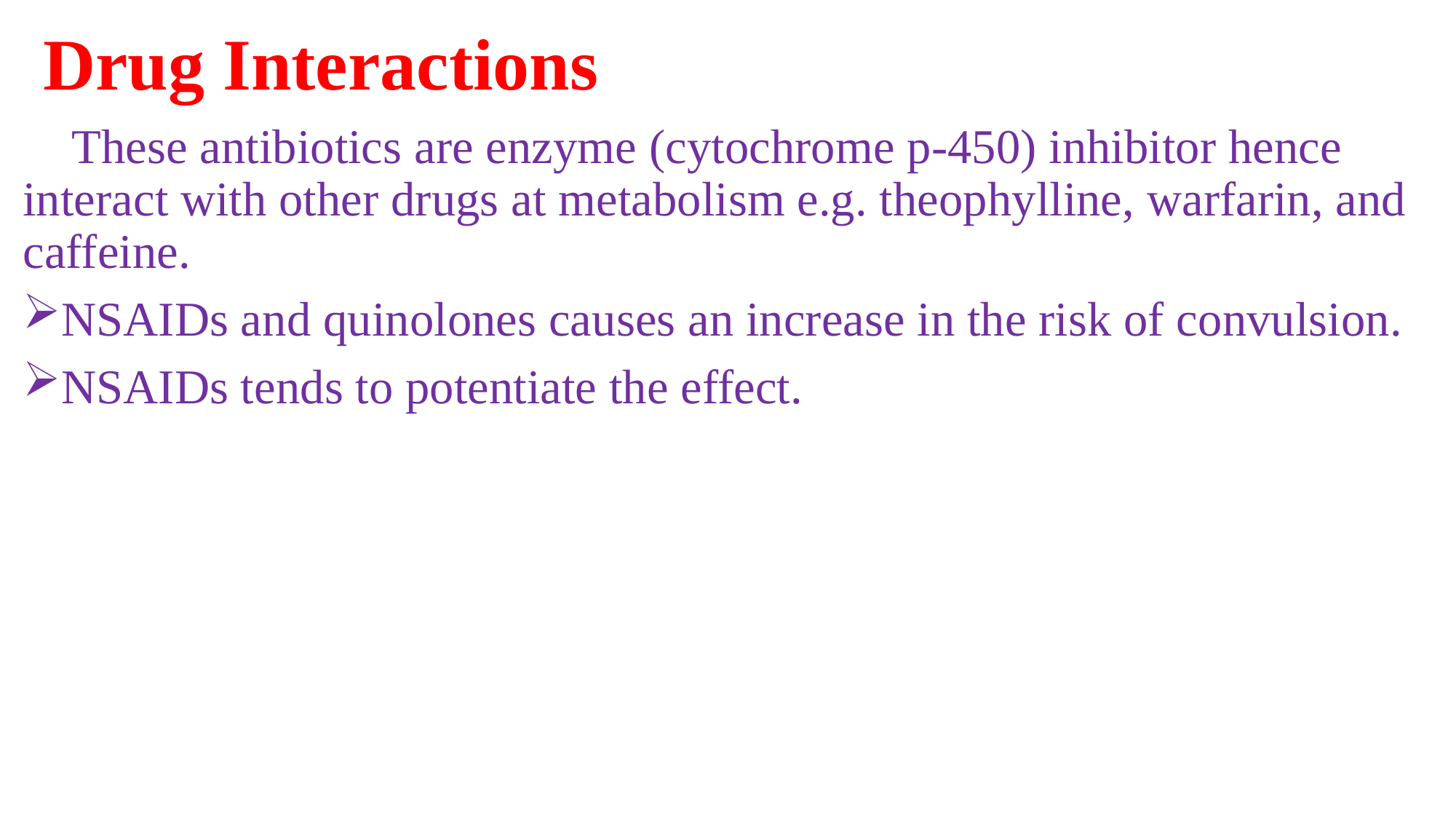

# Drug Interactions
    These antibiotics are enzyme (cytochrome p-450) inhibitor hence interact with other drugs at metabolism e.g. theophylline, warfarin, and caffeine.
NSAIDs and quinolones causes an increase in the risk of convulsion.
NSAIDs tends to potentiate the effect.